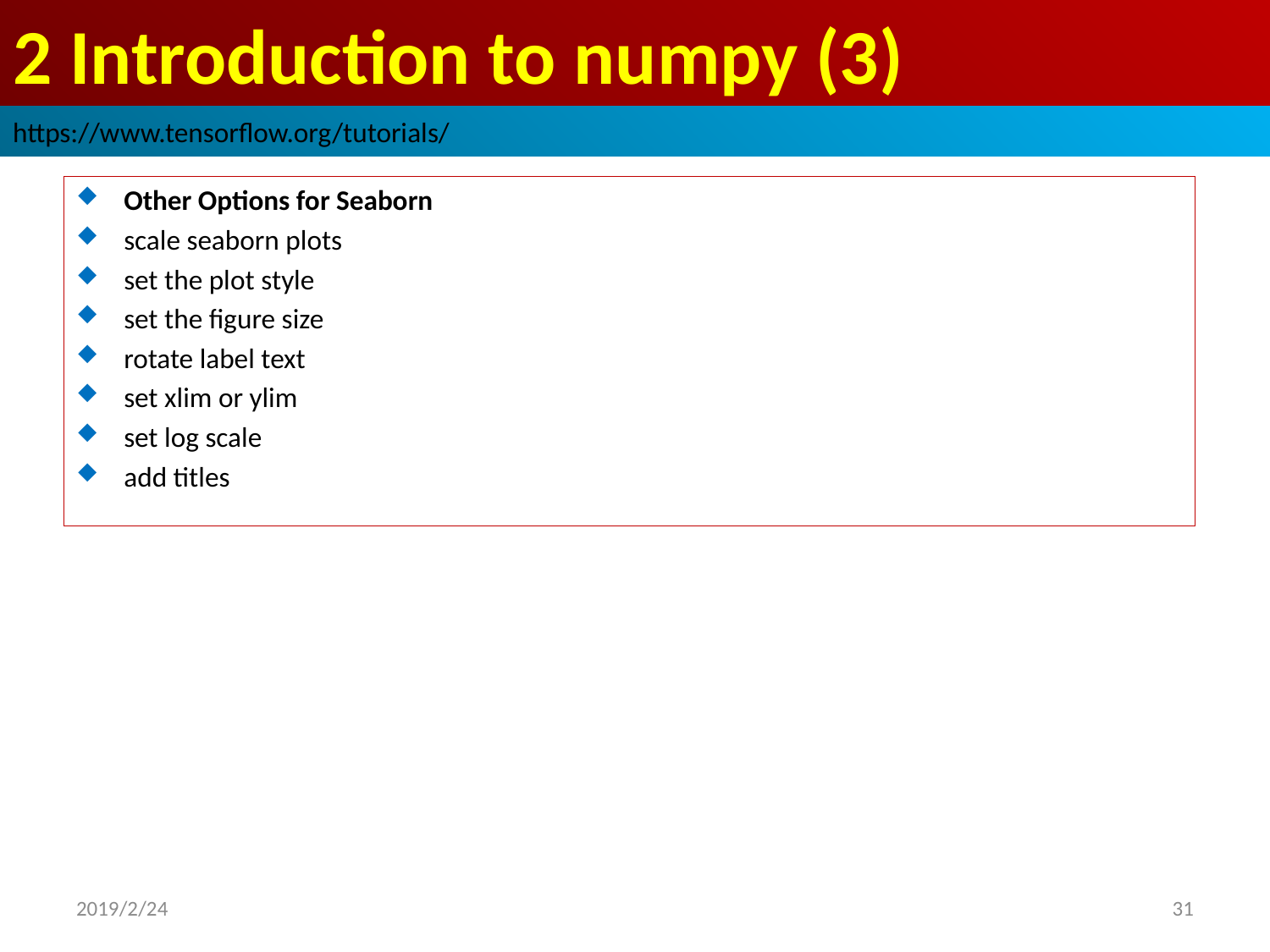

# 2 Introduction to numpy (3)
https://www.tensorflow.org/tutorials/
Other Options for Seaborn
scale seaborn plots
set the plot style
set the figure size
rotate label text
set xlim or ylim
set log scale
add titles
2019/2/24
31